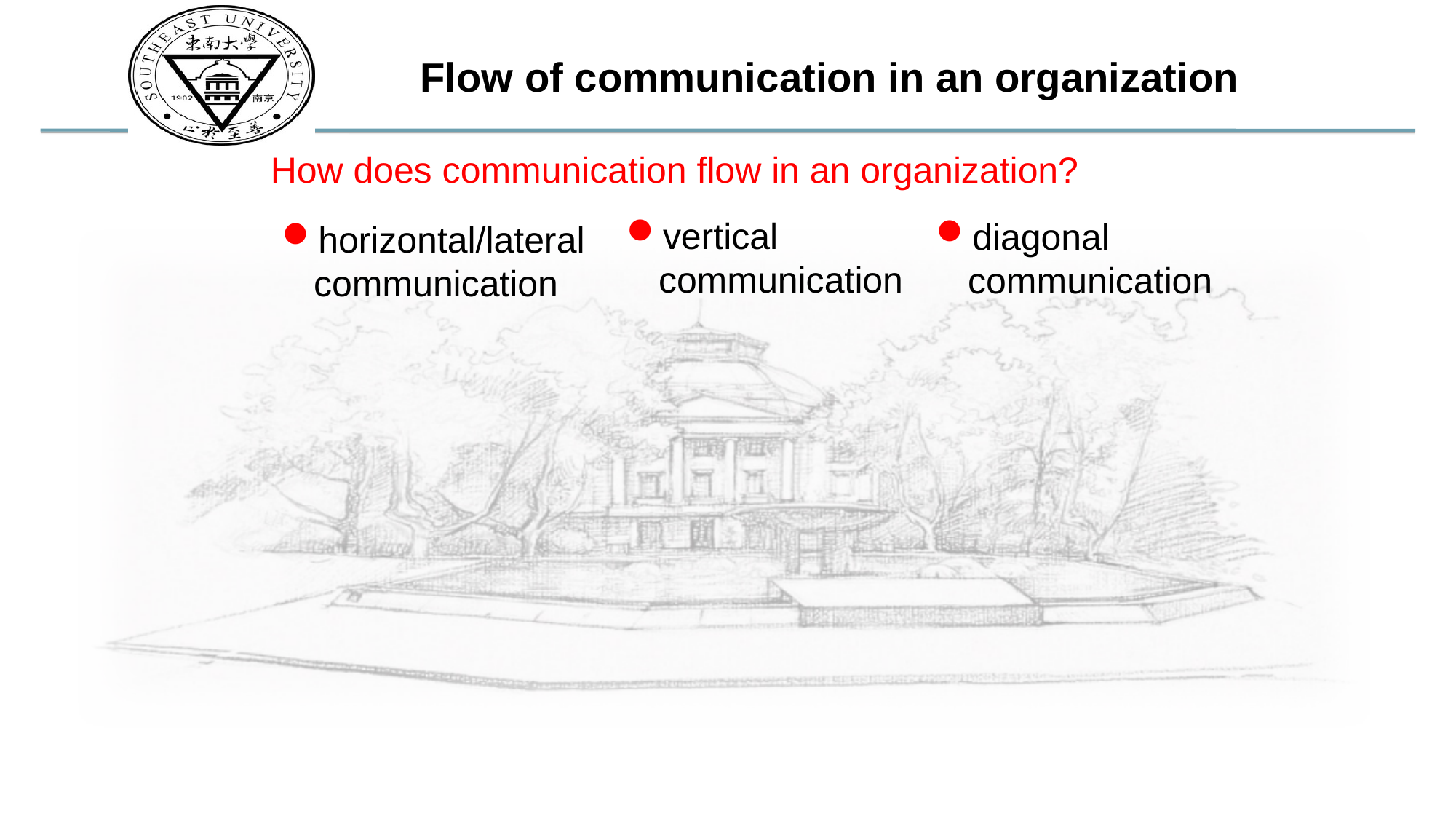

Flow of communication in an organization
How does communication flow in an organization?
vertical communication
diagonal communication
horizontal/lateral communication